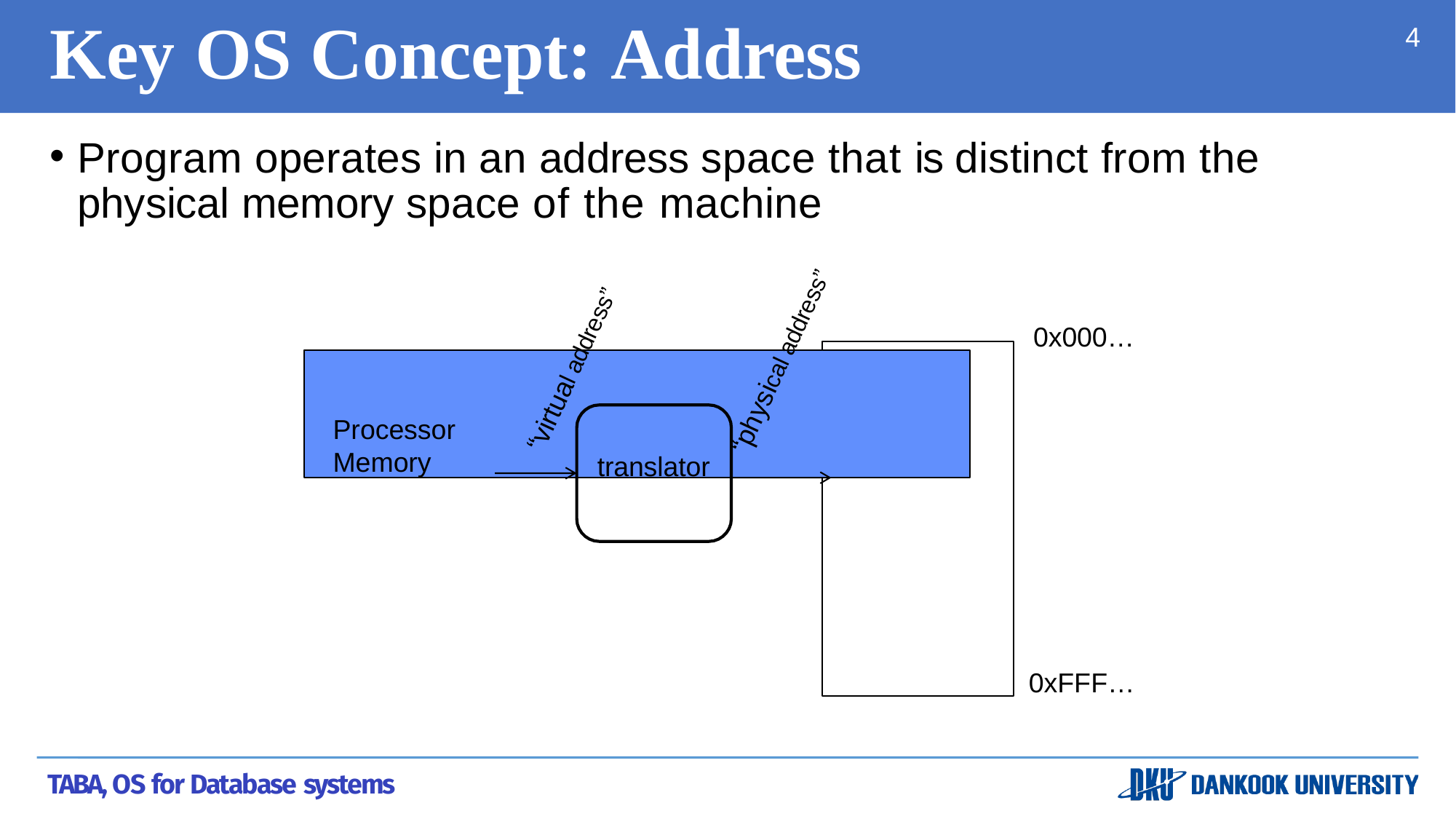

# Key	OS Concept: Address Space
4
Program operates in an address space that is distinct from the  physical memory space of the machine
0x000…
“physical address”

“virtual address”

Processor	Memory

translator

0xFFF…
TABA, OS for Database systems